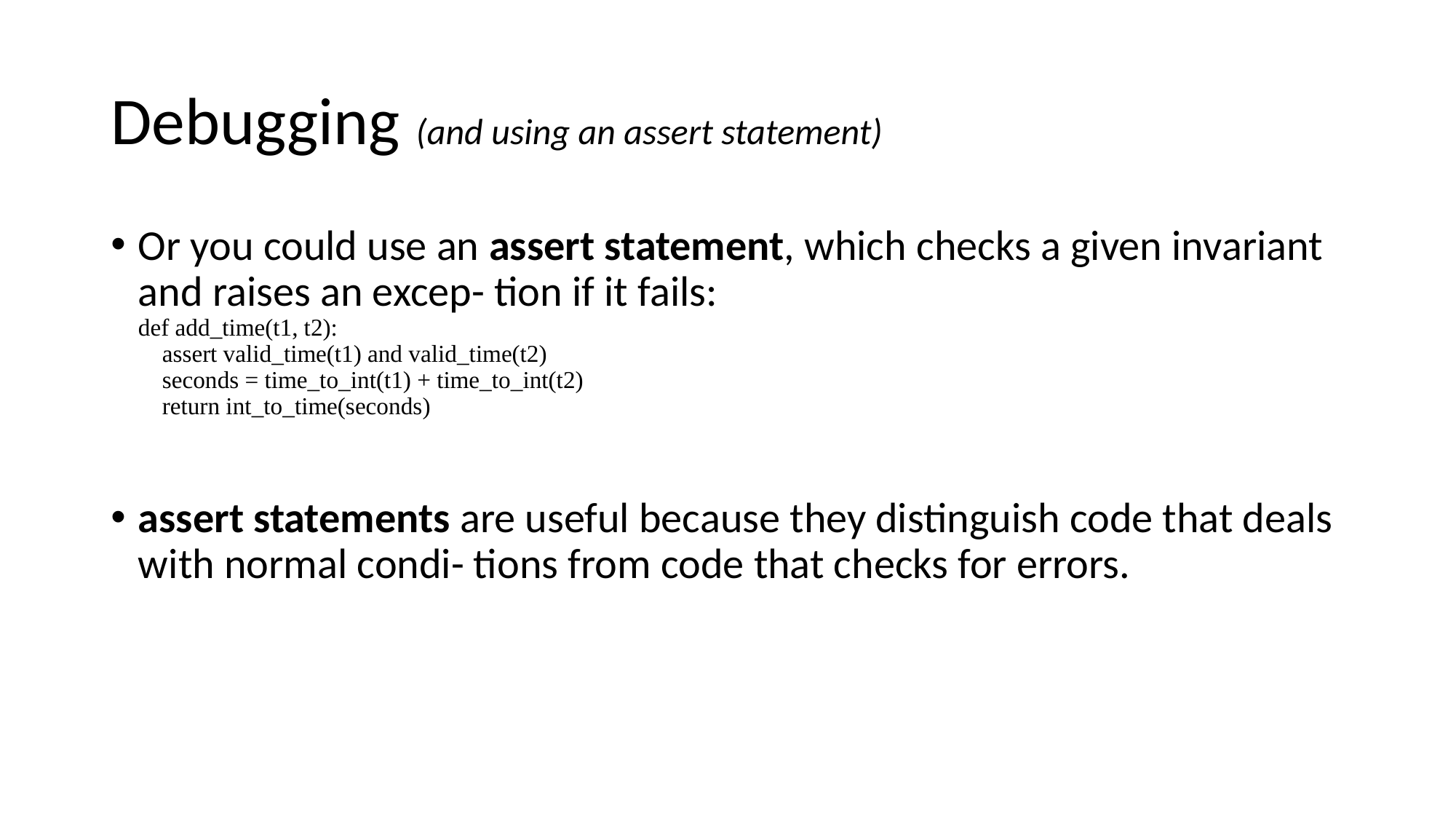

# Debugging (and using an assert statement)
Or you could use an assert statement, which checks a given invariant and raises an excep- tion if it fails:
def add_time(t1, t2):
    assert valid_time(t1) and valid_time(t2)
    seconds = time_to_int(t1) + time_to_int(t2)
    return int_to_time(seconds)

assert statements are useful because they distinguish code that deals with normal condi- tions from code that checks for errors.